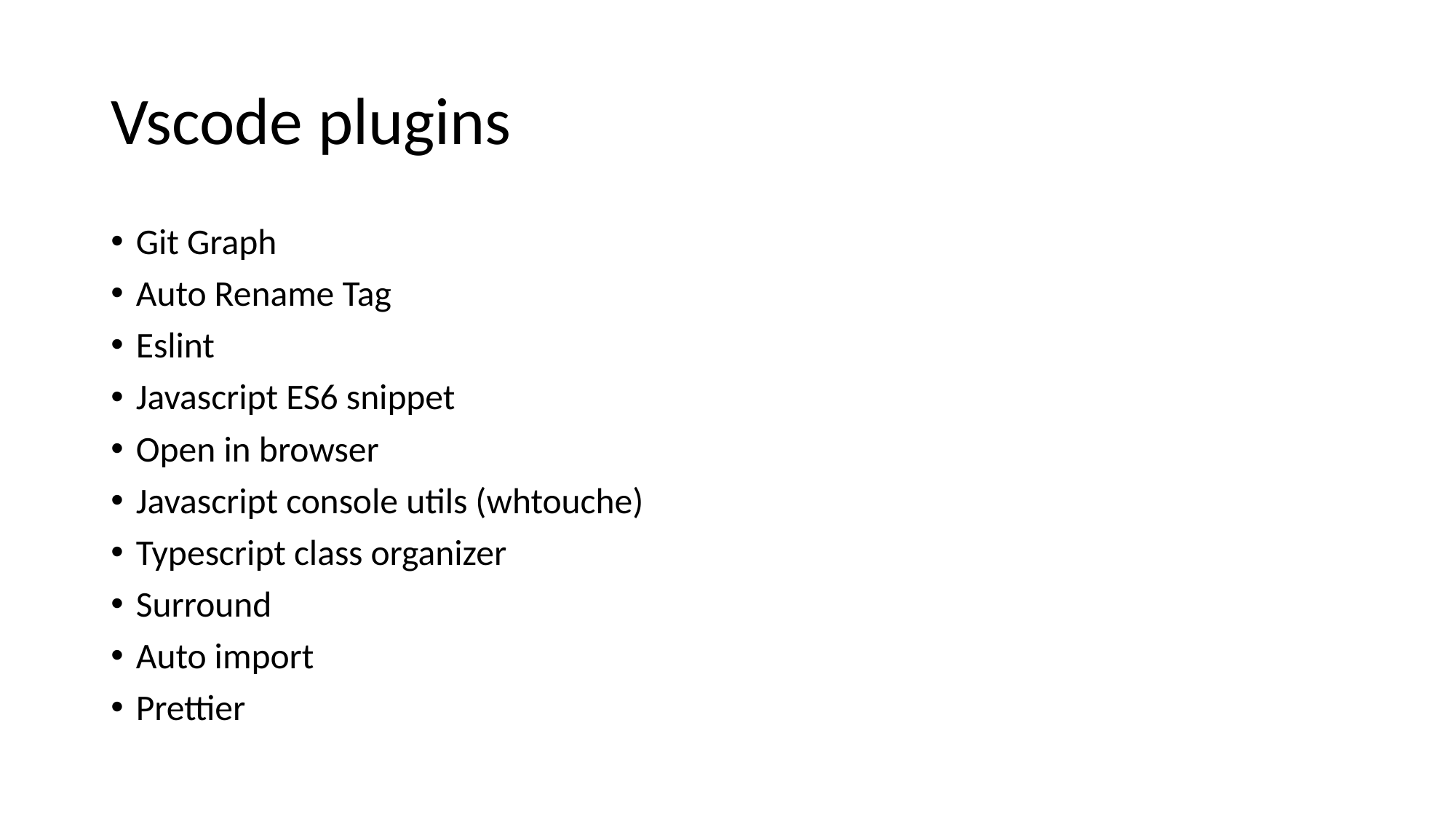

# Vscode plugins
Git Graph
Auto Rename Tag
Eslint
Javascript ES6 snippet
Open in browser
Javascript console utils (whtouche)
Typescript class organizer
Surround
Auto import
Prettier